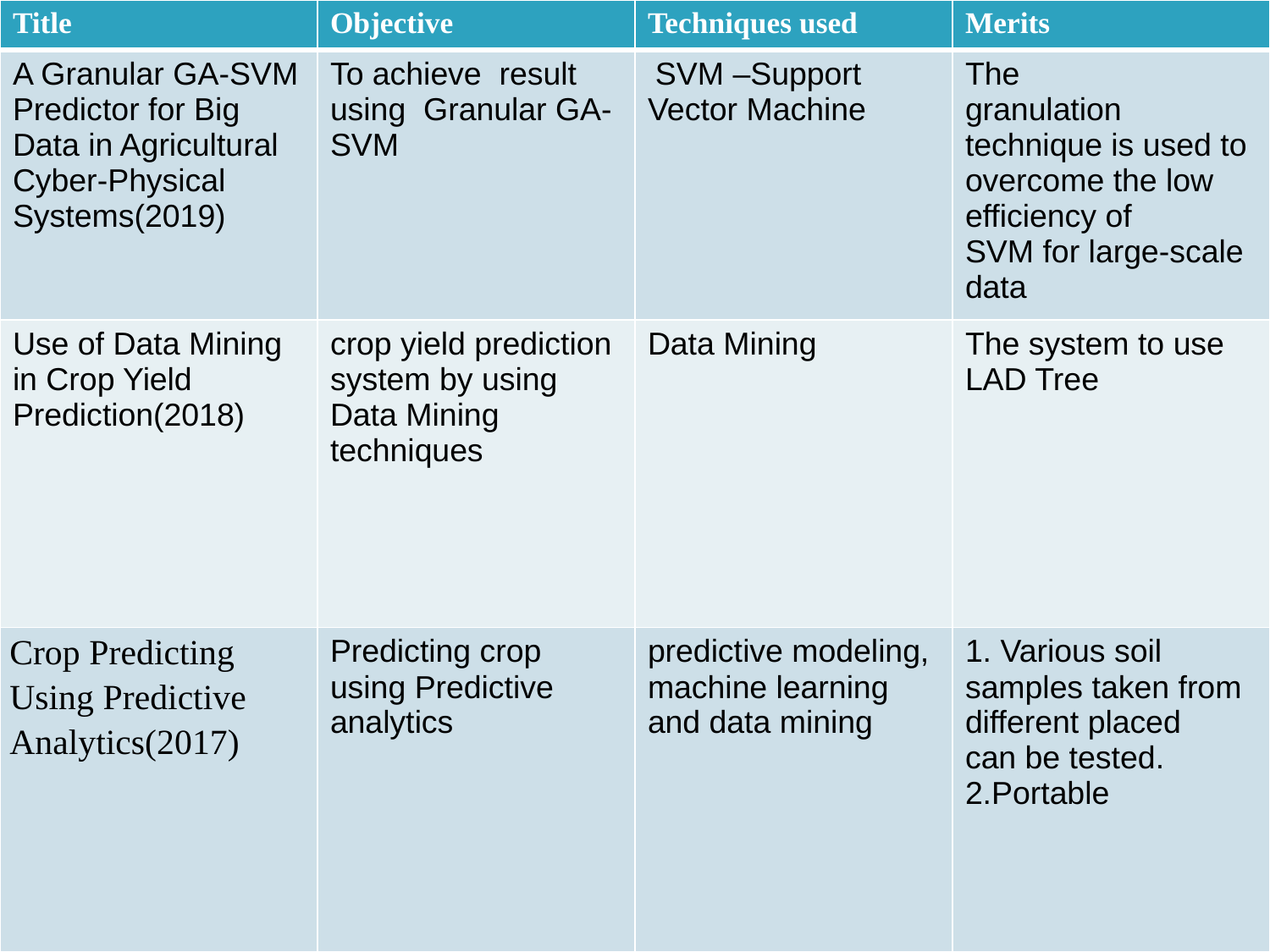

| Title | Objective | Techniques used | Merits |
| --- | --- | --- | --- |
| A Granular GA-SVM Predictor for Big Data in Agricultural Cyber-Physical Systems(2019) | To achieve result using Granular GA-SVM | SVM –Support Vector Machine | The granulation technique is used to overcome the low efficiency of SVM for large-scale data |
| Use of Data Mining in Crop Yield Prediction(2018) | crop yield prediction system by using Data Mining techniques | Data Mining | The system to use LAD Tree |
| Crop Predicting Using Predictive Analytics(2017) | Predicting crop using Predictive analytics | predictive modeling, machine learning and data mining | 1. Various soil samples taken from different placed can be tested. 2.Portable |